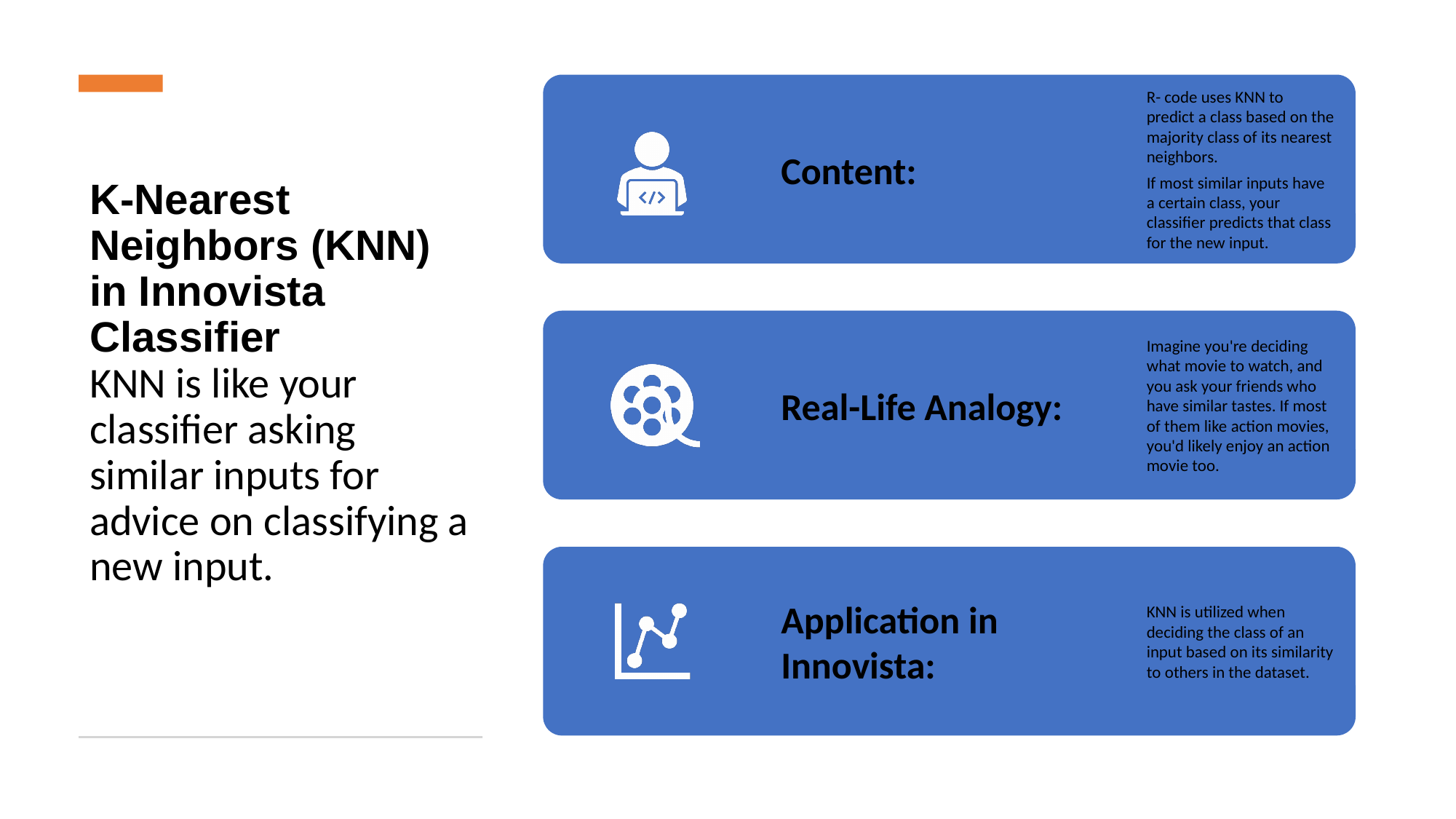

Content:
R- code uses KNN to predict a class based on the majority class of its nearest neighbors.
If most similar inputs have a certain class, your classifier predicts that class for the new input.
Real-Life Analogy:
Imagine you're deciding what movie to watch, and you ask your friends who have similar tastes. If most of them like action movies, you'd likely enjoy an action movie too.
Application in Innovista:
KNN is utilized when deciding the class of an input based on its similarity to others in the dataset.
# K-Nearest Neighbors (KNN) in Innovista Classifier KNN is like your classifier asking similar inputs for advice on classifying a new input.